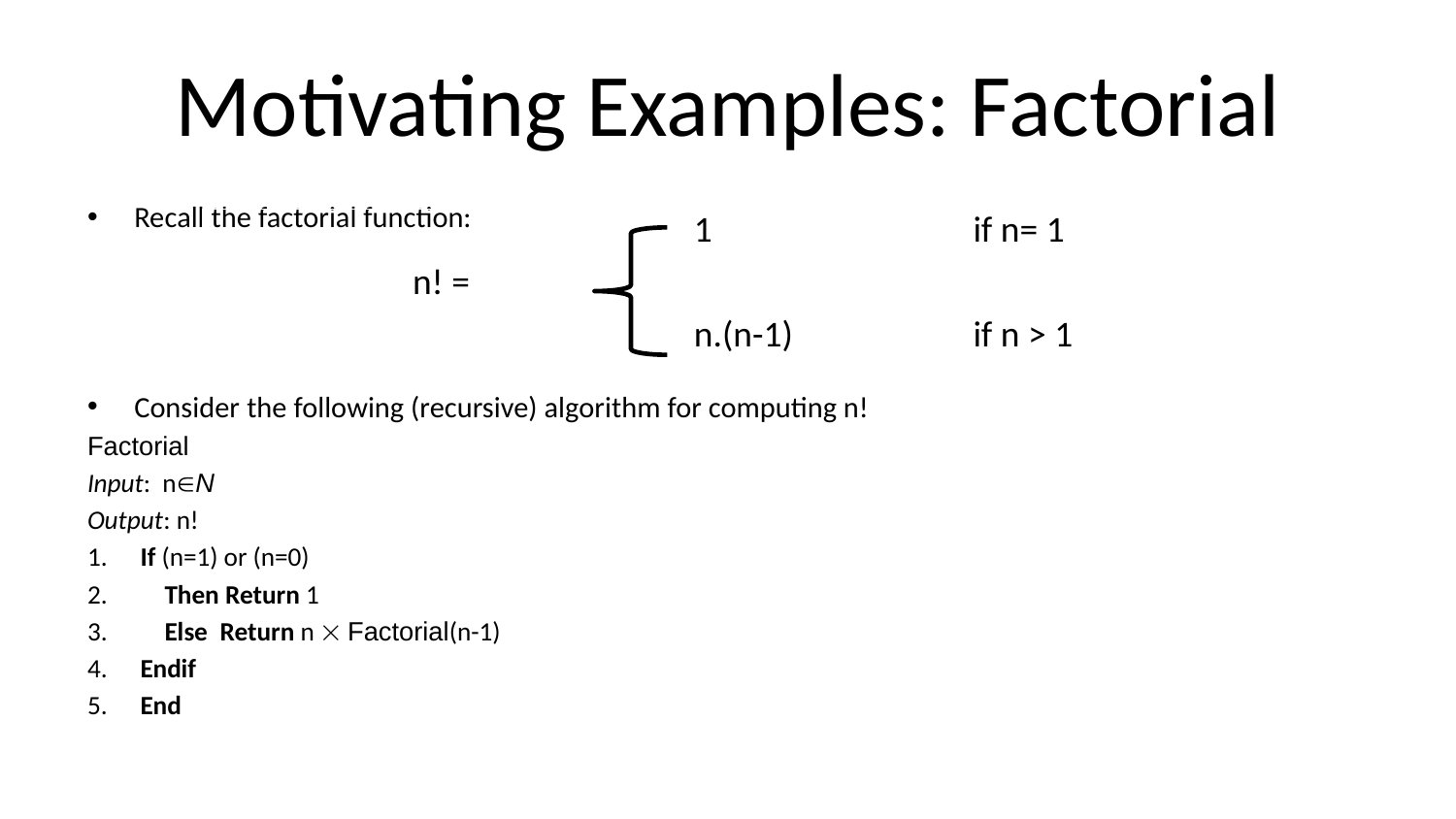

# Motivating Examples: Factorial
Recall the factorial function:

Consider the following (recursive) algorithm for computing n!
Factorial
Input:  n∈N
Output: n!
 If (n=1) or (n=0)
     Then Return 1
     Else  Return n × Factorial(n-1)
 Endif
 End
|  | 1 | if n= 1 |
| --- | --- | --- |
| n! = |  |  |
|  | n.(n-1) | if n > 1 |